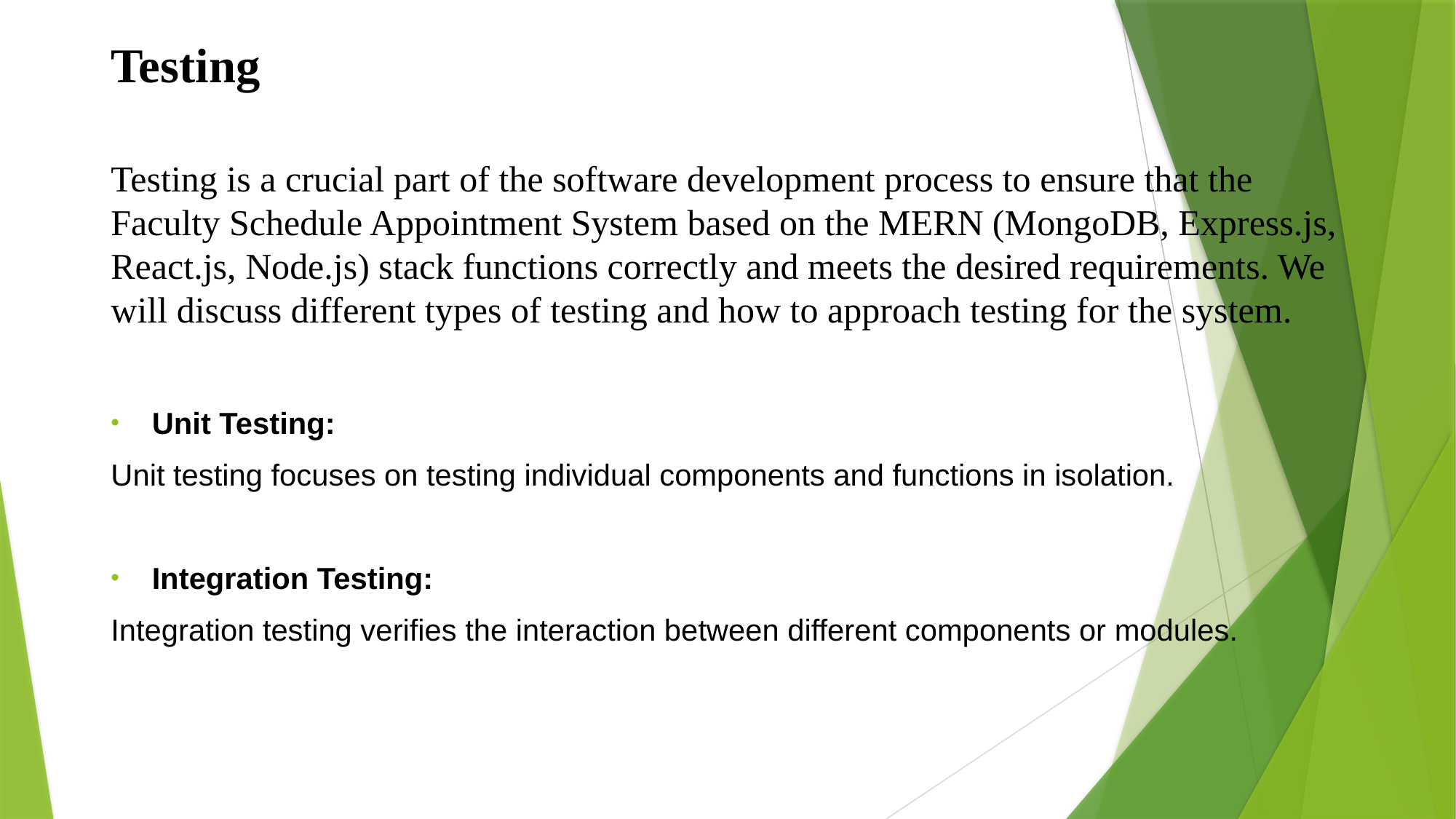

Testing

Testing is a crucial part of the software development process to ensure that the Faculty Schedule Appointment System based on the MERN (MongoDB, Express.js, React.js, Node.js) stack functions correctly and meets the desired requirements. We will discuss different types of testing and how to approach testing for the system.

Unit Testing:
Unit testing focuses on testing individual components and functions in isolation.

Integration Testing:
Integration testing verifies the interaction between different components or modules.